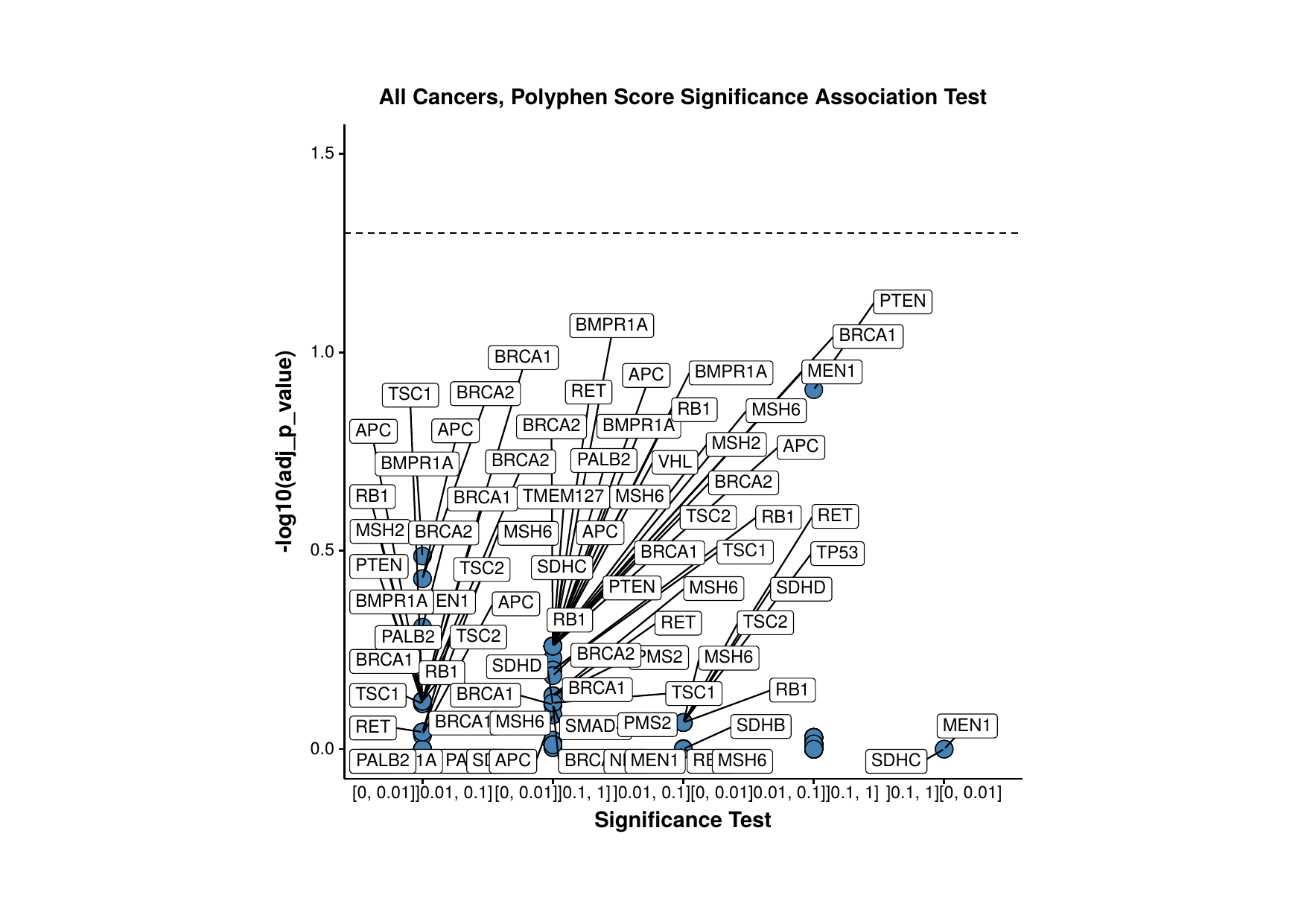

All Cancers, Polyphen Score Significance Association Test

1.5

PTEN

BMPR1A

BRCA1

1.0
BRCA1

MEN1
BMPR1A
APC

RET
BRCA2

TSC1

RB1
MSH6

BRCA2
BMPR1A
APC
APC

MSH2

APC
-log10(adj_p_value)

PALB2
BRCA2
VHL
BMPR1A

BRCA2

MSH6
RB1
TMEM127
BRCA1

RET
TSC2

RB1

MSH2
APC
BRCA2
MSH6

0.5

TSC1

BRCA1
TP53

PTEN
SDHC
TSC2

MSH6
PTEN
SDHD

BMPR1A
MEN1
APC

RB1

TSC2
RET

TSC2
PALB2

BRCA2

PMS2
MSH6
BRCA1

SDHD

RB1

BRCA1

RB1

TSC1

BRCA1
TSC1

MSH6

BRCA1

PMS2
SDHB
MEN1
SMAD4
RET

0.0

SDHB
MSH6
SDHC
APC
BRCA2
VHL
PALB2
BMPR1A
TMEM127
PALB2
NF2
MEN1
RET

[0, 0.01]]0.01, 0.1]
[0, 0.01]]0.1, 1]
]0.01, 0.1][0, 0.01]
]0.01, 0.1]]0.1, 1]
]0.1, 1][0, 0.01]
Significance Test